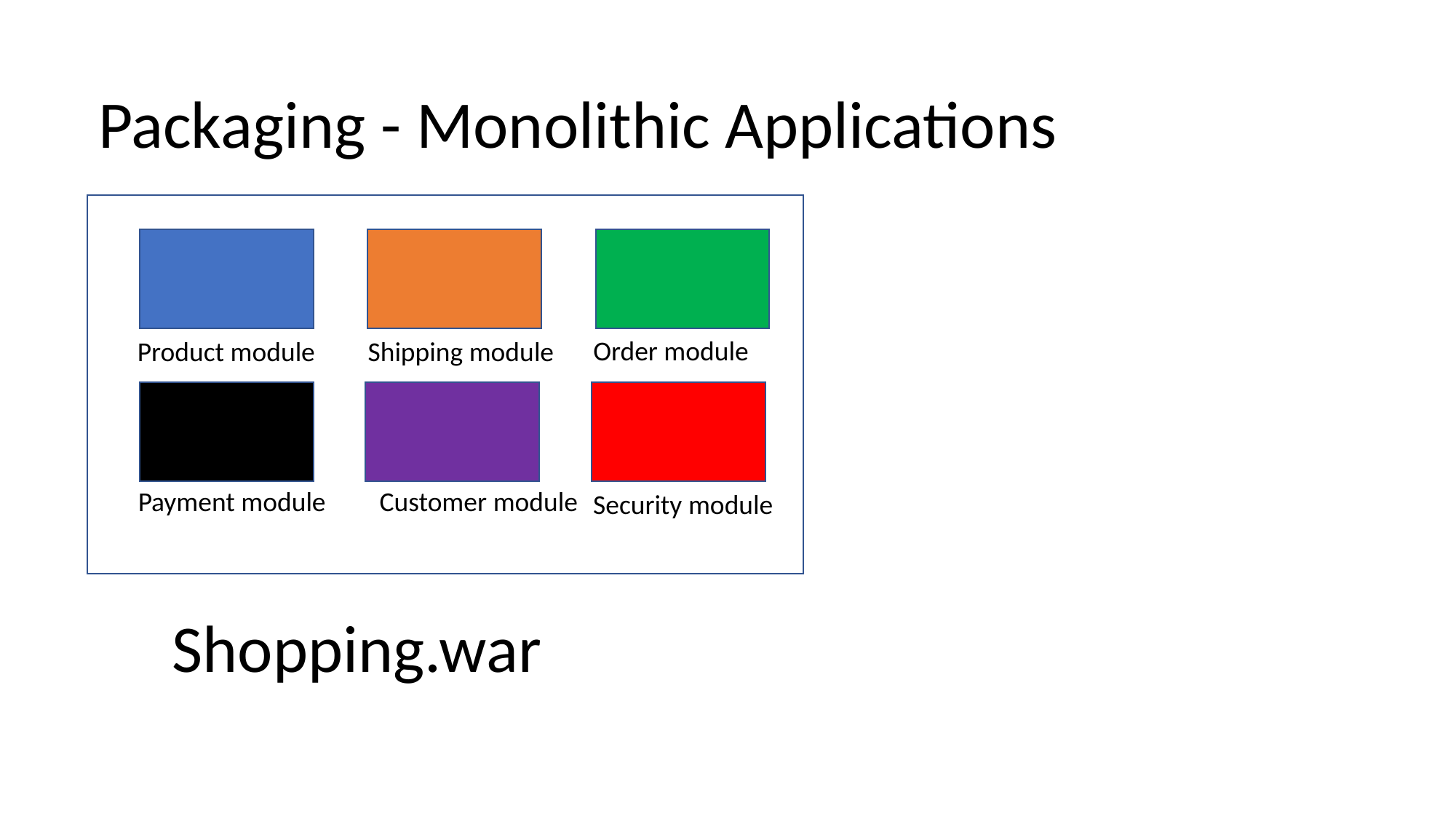

Packaging - Monolithic Applications

Order module
Product module
Shipping module

Payment module
Customer module
Security module
Shopping.war